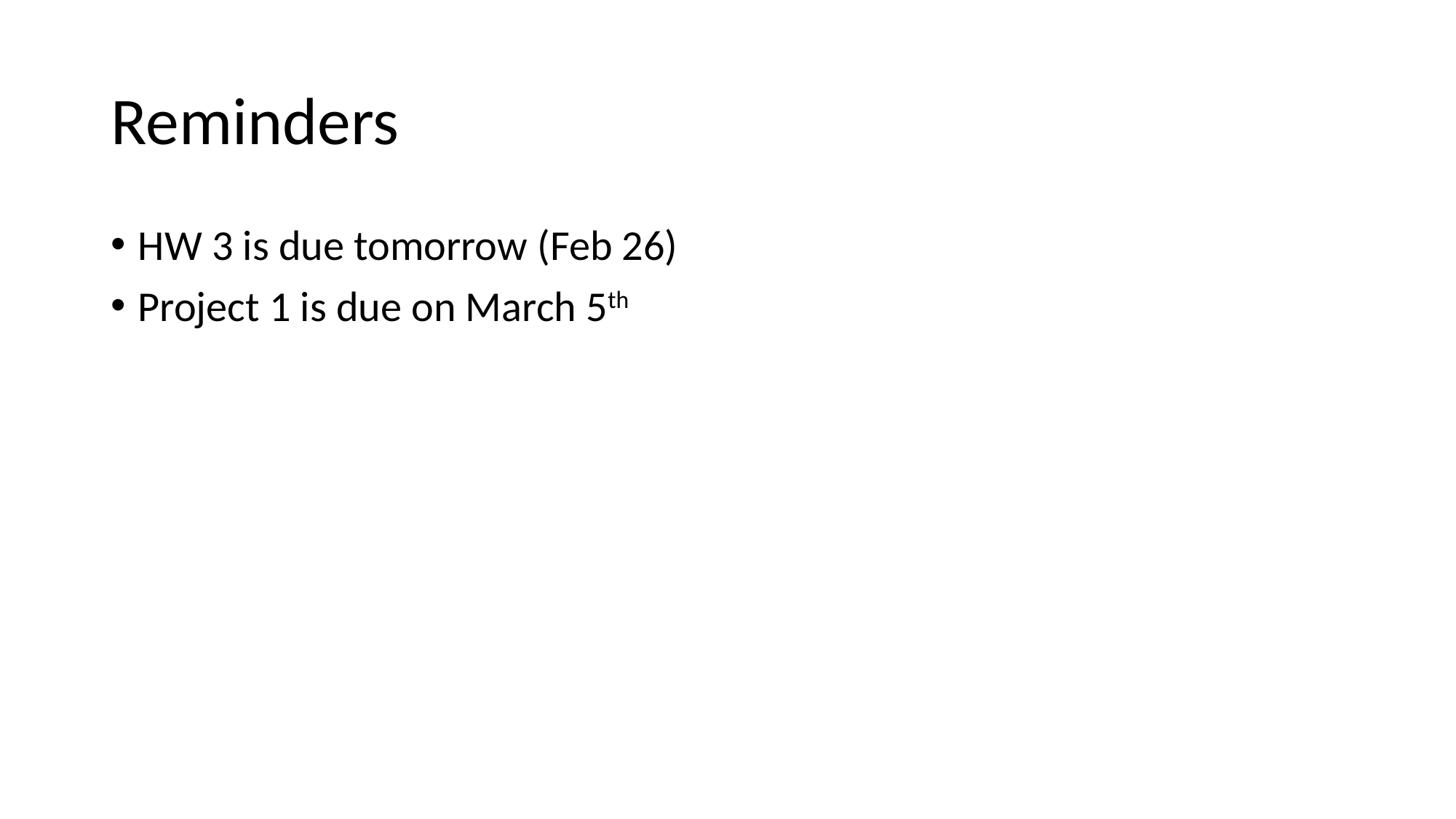

# Reminders
HW 3 is due tomorrow (Feb 26)
Project 1 is due on March 5th